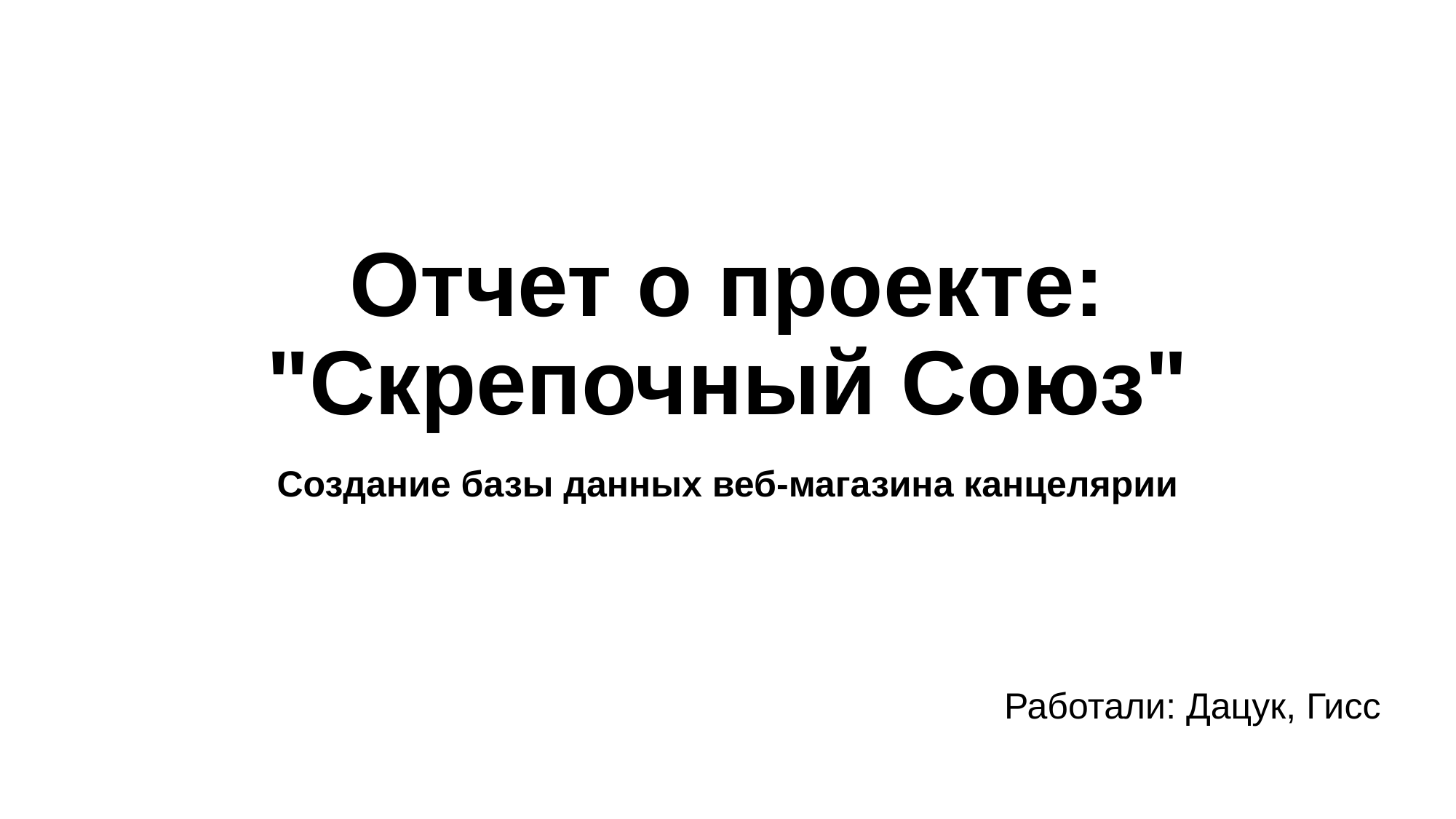

# Отчет о проекте: "Скрепочный Союз"
Создание базы данных веб-магазина канцелярии
Работали: Дацук, Гисс